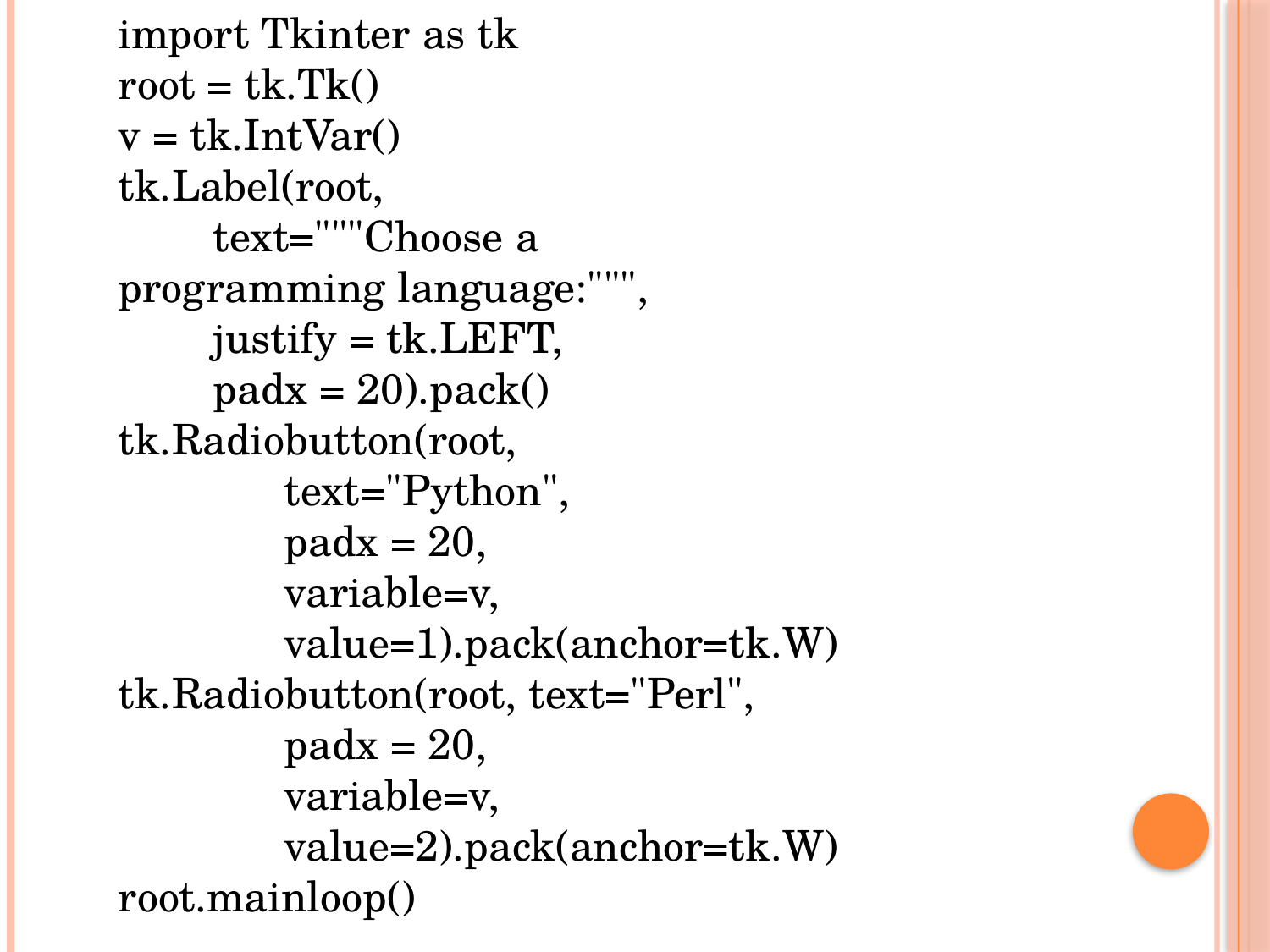

import Tkinter as tk
root = tk.Tk()
v = tk.IntVar()
tk.Label(root,
        text="""Choose a
programming language:""",
        justify = tk.LEFT,
        padx = 20).pack()
tk.Radiobutton(root,
              text="Python",
              padx = 20,
              variable=v,
              value=1).pack(anchor=tk.W)
tk.Radiobutton(root, text="Perl",
              padx = 20,
              variable=v,
              value=2).pack(anchor=tk.W)
root.mainloop()